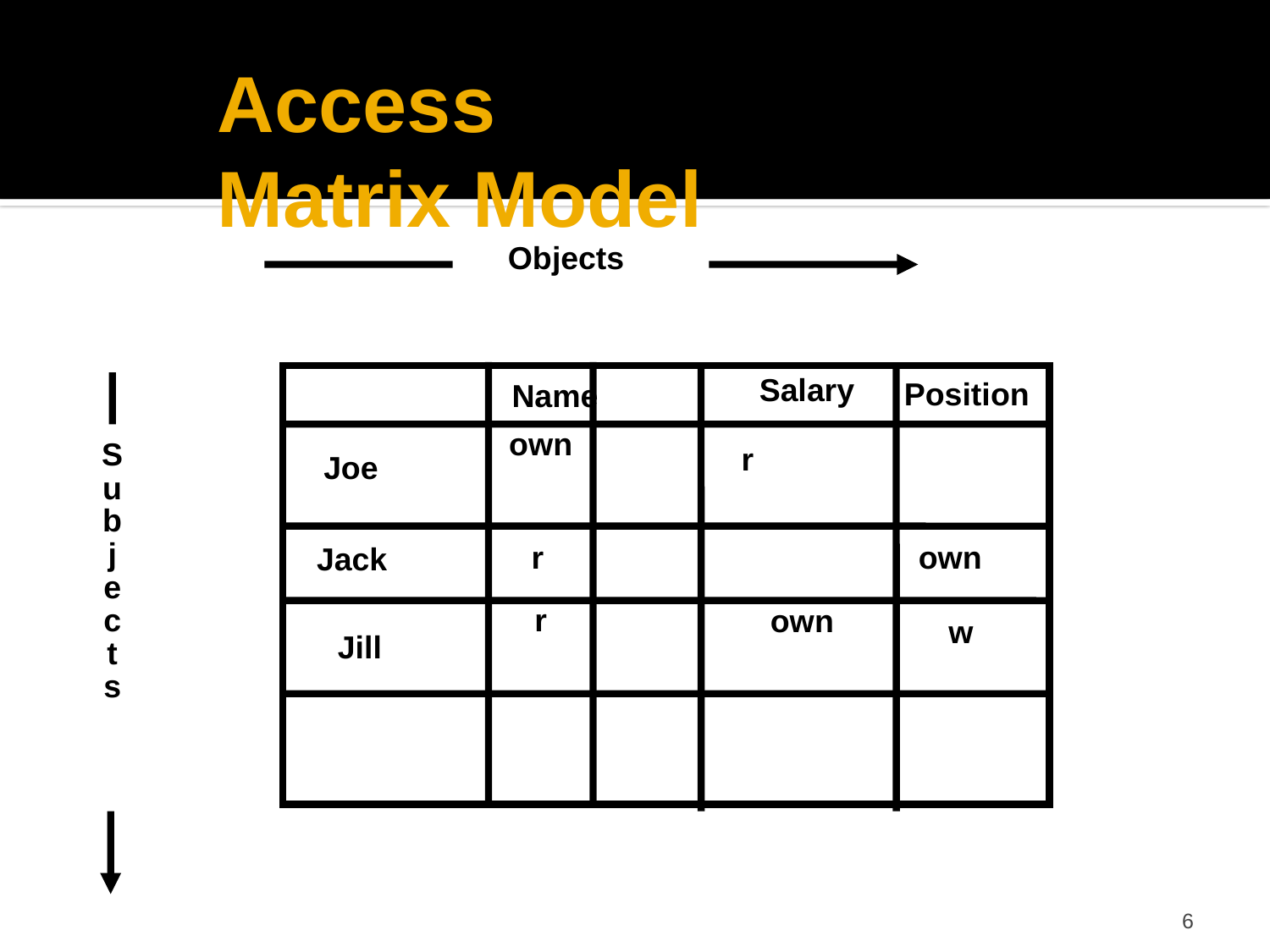

# Access Matrix Model
Objects

Salary

Position
Name

own
S
u
b
j
e
c
t
s
r
Joe

r
own
Jack

r

own
w
Jill

6